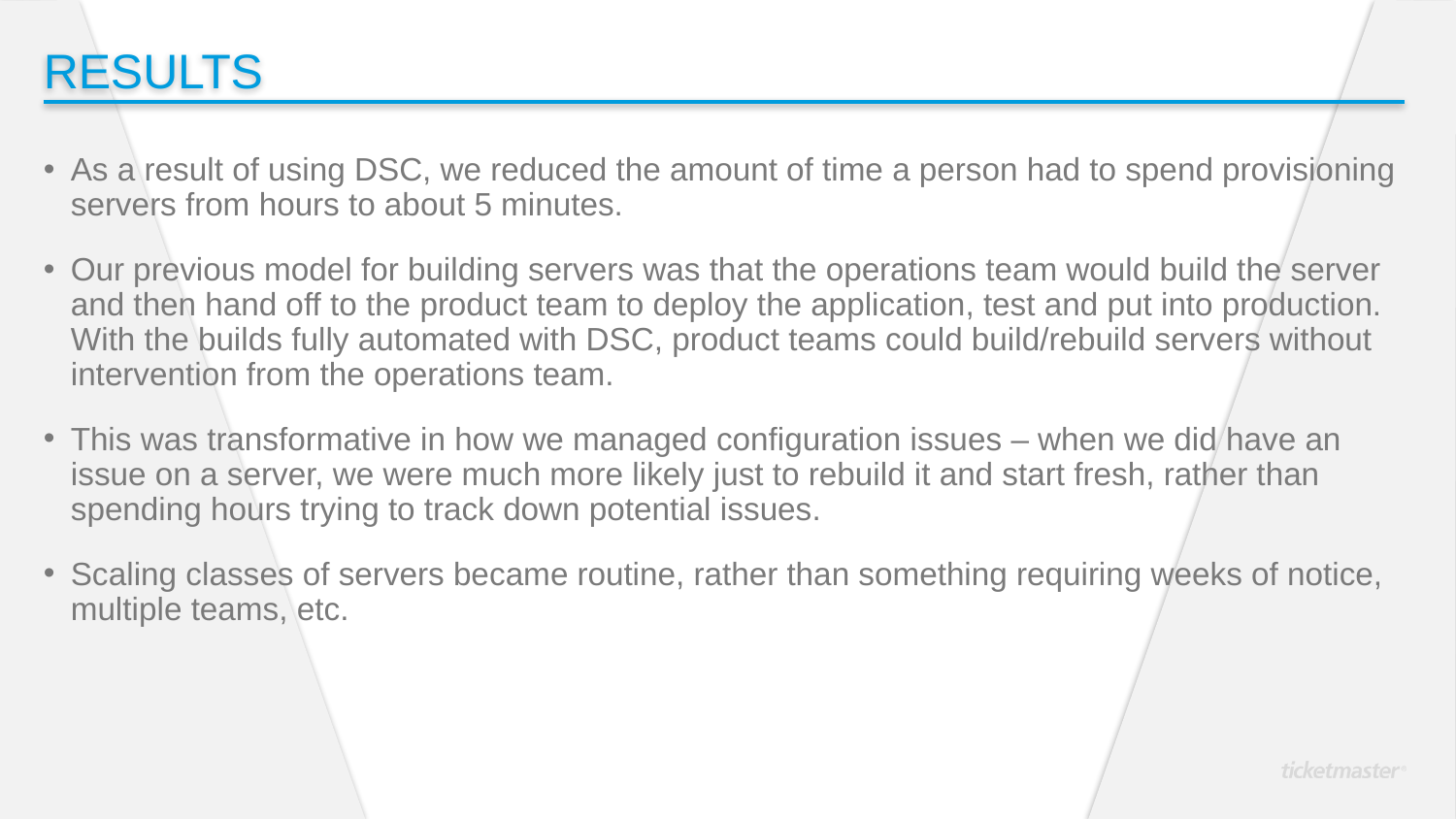

Results

As a result of using DSC, we reduced the amount of time a person had to spend provisioning servers from hours to about 5 minutes.
Our previous model for building servers was that the operations team would build the server and then hand off to the product team to deploy the application, test and put into production. With the builds fully automated with DSC, product teams could build/rebuild servers without intervention from the operations team.
This was transformative in how we managed configuration issues – when we did have an issue on a server, we were much more likely just to rebuild it and start fresh, rather than spending hours trying to track down potential issues.
Scaling classes of servers became routine, rather than something requiring weeks of notice, multiple teams, etc.